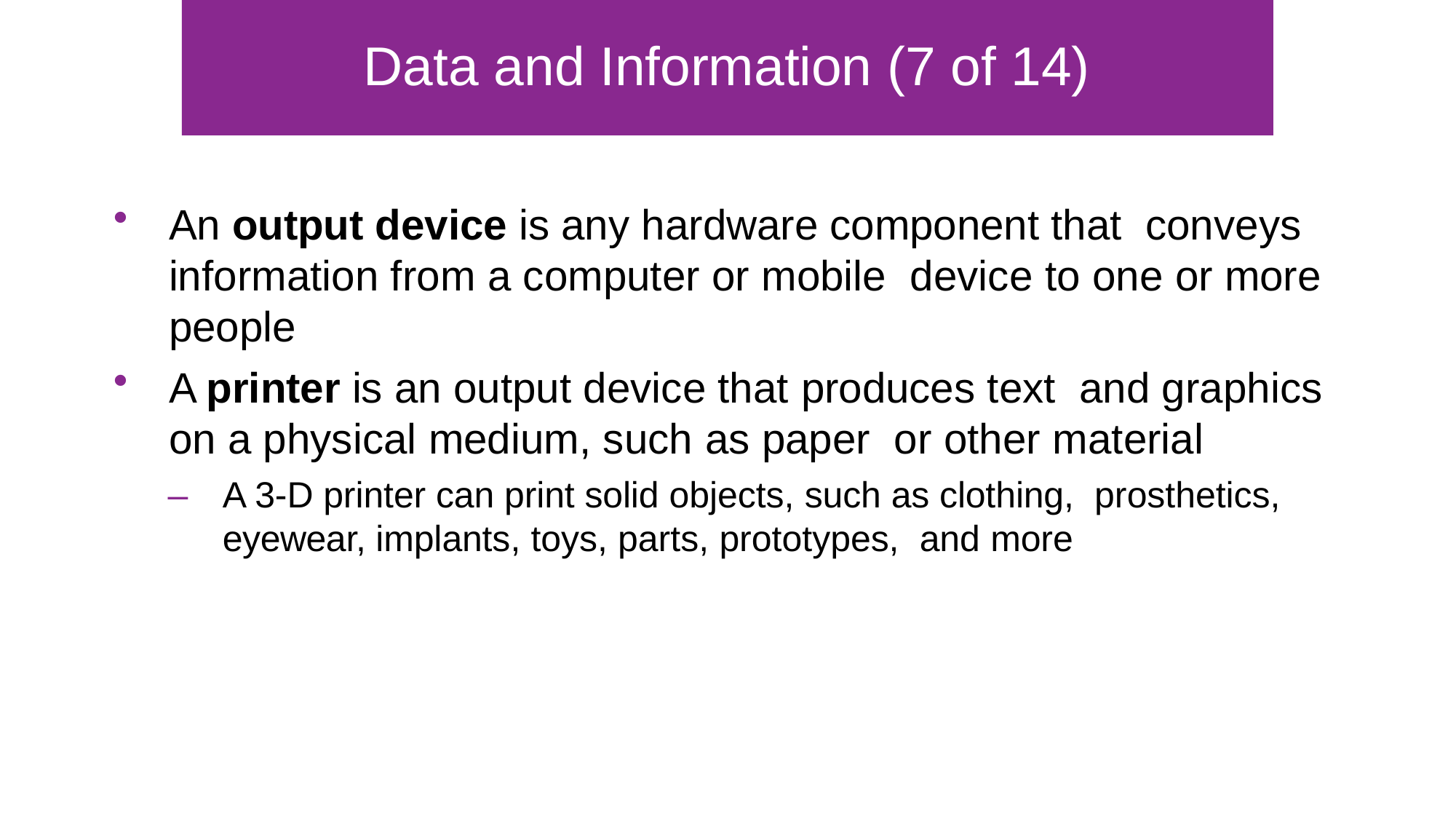

# Data and Information (7 of 14)
An output device is any hardware component that  conveys information from a computer or mobile  device to one or more people
A printer is an output device that produces text  and graphics on a physical medium, such as paper  or other material
–	A 3-D printer can print solid objects, such as clothing,  prosthetics, eyewear, implants, toys, parts, prototypes,  and more
Copyright © 2018 Cengage Learning®. May not be scanned, copied or duplicated, or  posted to a publicly accessible website, in whole or in part.
1-27